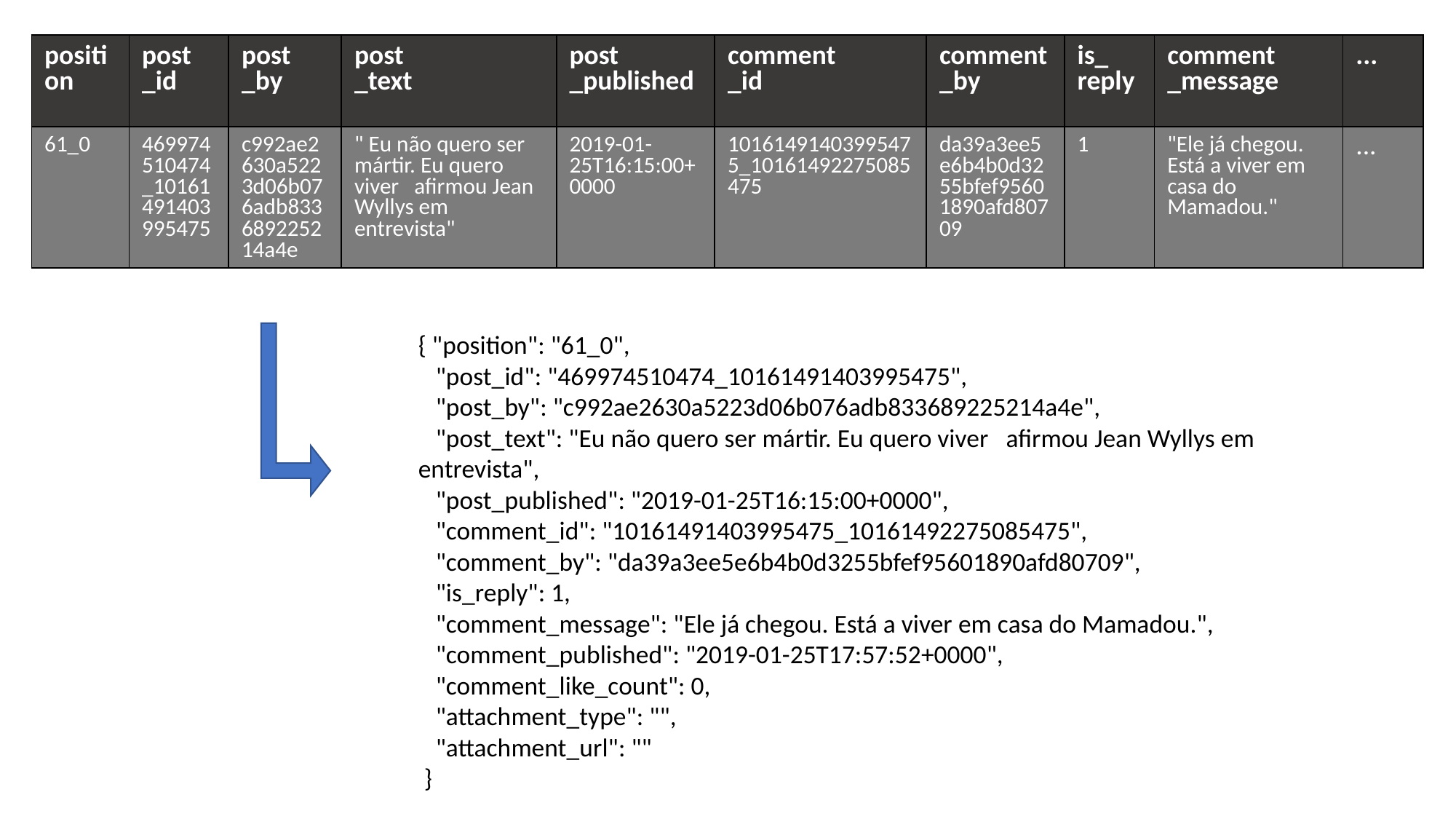

| position | post \_id | post \_by | post \_text | post \_published | comment \_id | comment\_by | is\_ reply | comment \_message | ... |
| --- | --- | --- | --- | --- | --- | --- | --- | --- | --- |
| 61\_0 | 469974510474\_10161491403995475 | c992ae2630a5223d06b076adb833689225214a4e | " Eu não quero ser mártir. Eu quero viver afirmou Jean Wyllys em entrevista" | 2019-01-25T16:15:00+0000 | 10161491403995475\_10161492275085475 | da39a3ee5e6b4b0d3255bfef95601890afd80709 | 1 | "Ele já chegou. Está a viver em casa do Mamadou." | ... |
{ "position": "61_0",
   "post_id": "469974510474_10161491403995475",
   "post_by": "c992ae2630a5223d06b076adb833689225214a4e",
   "post_text": "Eu não quero ser mártir. Eu quero viver   afirmou Jean Wyllys em entrevista",
   "post_published": "2019-01-25T16:15:00+0000",
   "comment_id": "10161491403995475_10161492275085475",
   "comment_by": "da39a3ee5e6b4b0d3255bfef95601890afd80709",
   "is_reply": 1,
   "comment_message": "Ele já chegou. Está a viver em casa do Mamadou.",
   "comment_published": "2019-01-25T17:57:52+0000",
   "comment_like_count": 0,
   "attachment_type": "",
   "attachment_url": ""
 }